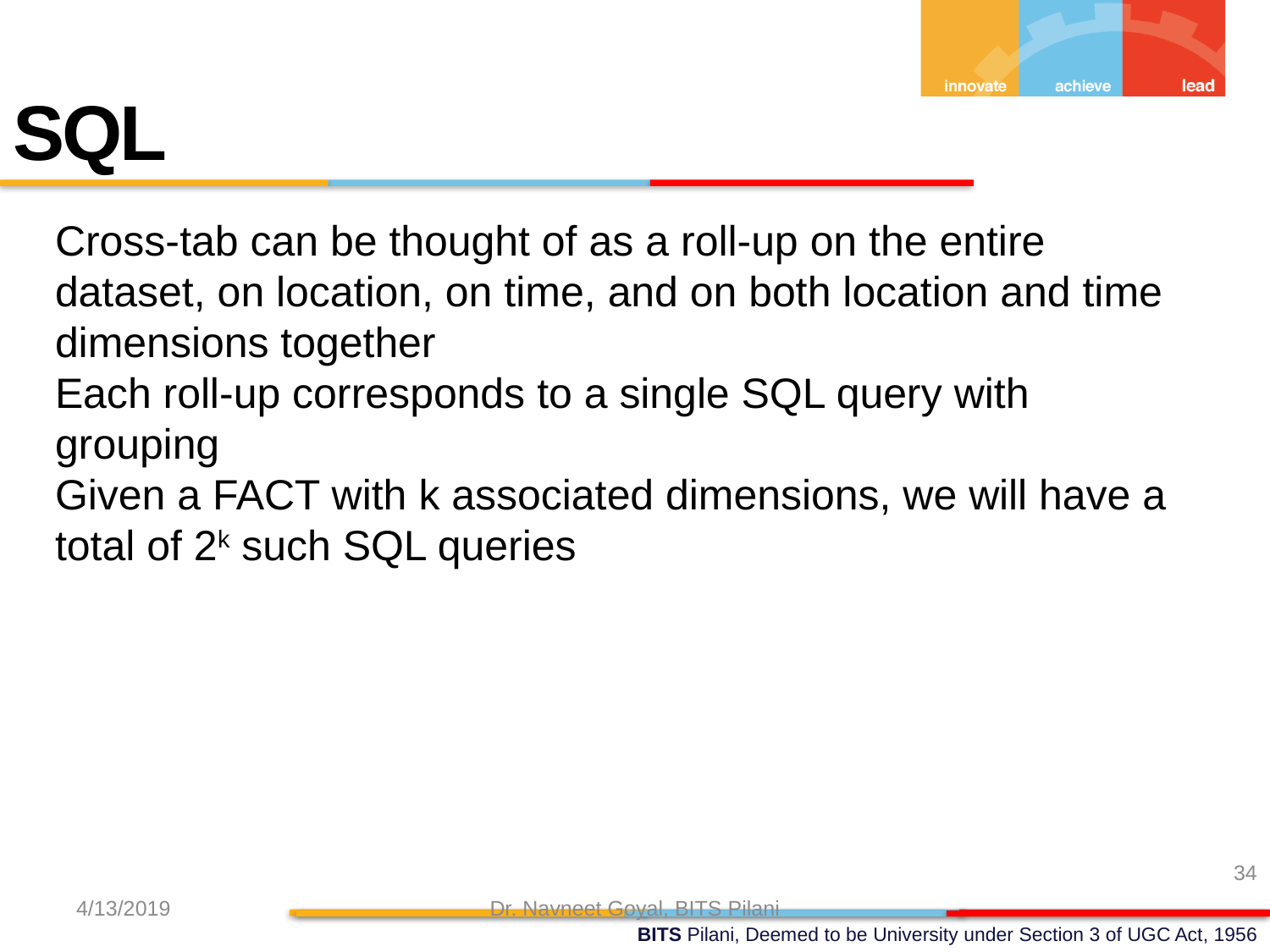

SQL
Cross-tab can be thought of as a roll-up on the entire dataset, on location, on time, and on both location and time dimensions together
Each roll-up corresponds to a single SQL query with grouping
Given a FACT with k associated dimensions, we will have a total of 2k such SQL queries

34
4/13/2019
Dr. Navneet Goyal, BITS Pilani